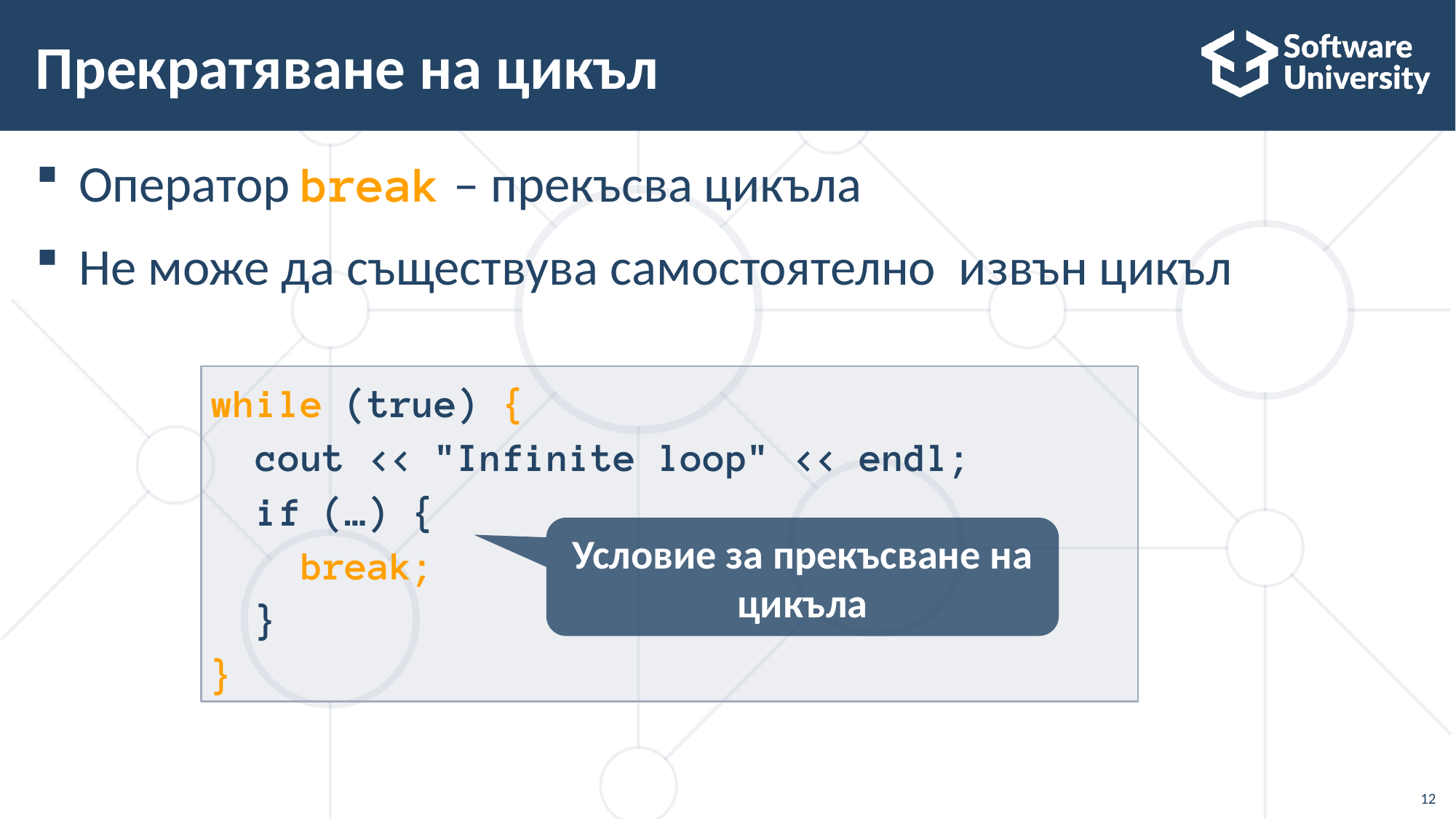

# Прекратяване на цикъл
Оператор break – прекъсва цикъла
Не може да съществува самостоятелно  извън цикъл
while (true) {
  cout << "Infinite loop" << endl;
  if (…) {
    break;
  }
}
Условие за прекъсване на цикъла
12